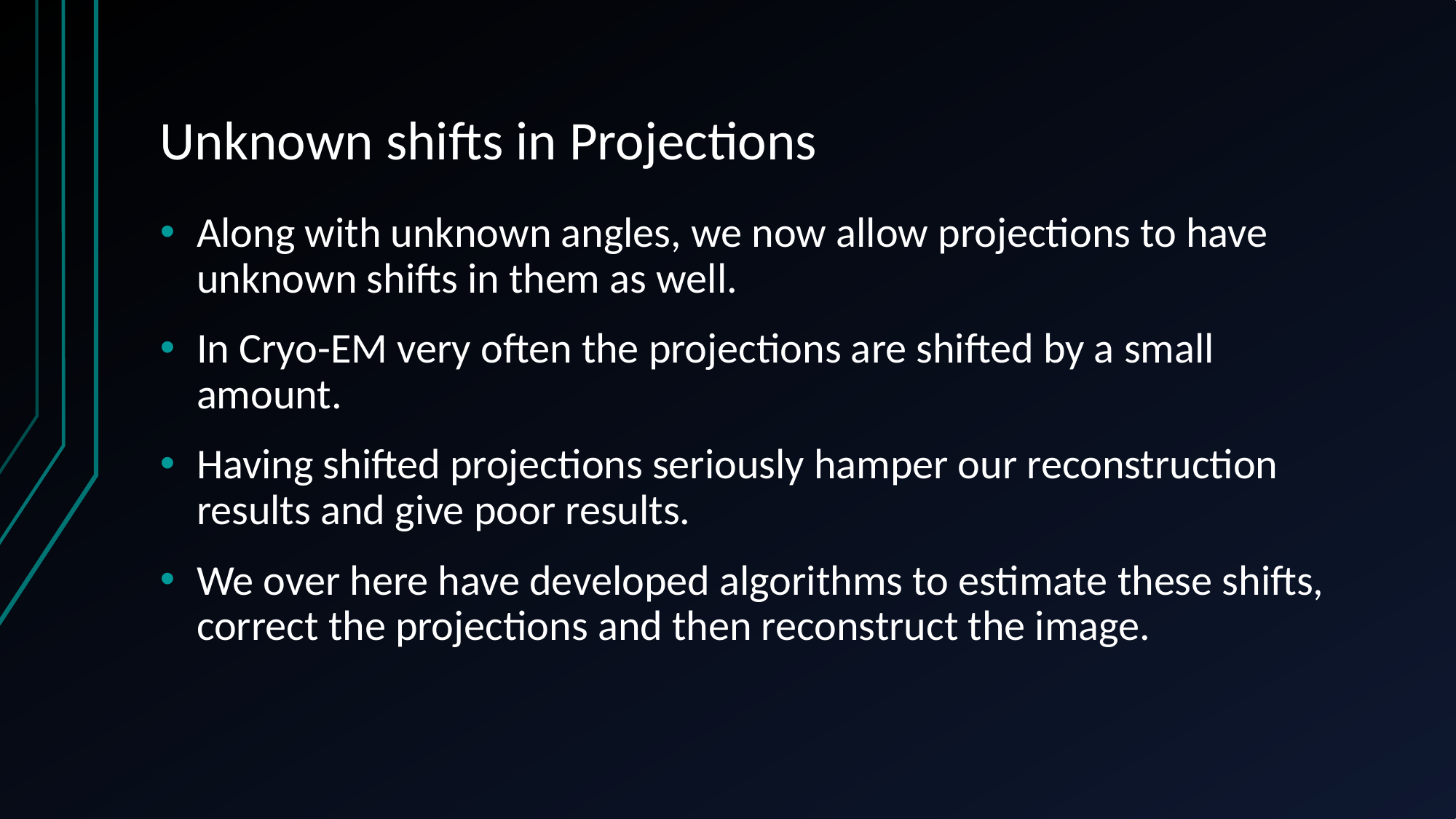

# Unknown shifts in Projections
Along with unknown angles, we now allow projections to have unknown shifts in them as well.
In Cryo-EM very often the projections are shifted by a small amount.
Having shifted projections seriously hamper our reconstruction results and give poor results.
We over here have developed algorithms to estimate these shifts, correct the projections and then reconstruct the image.